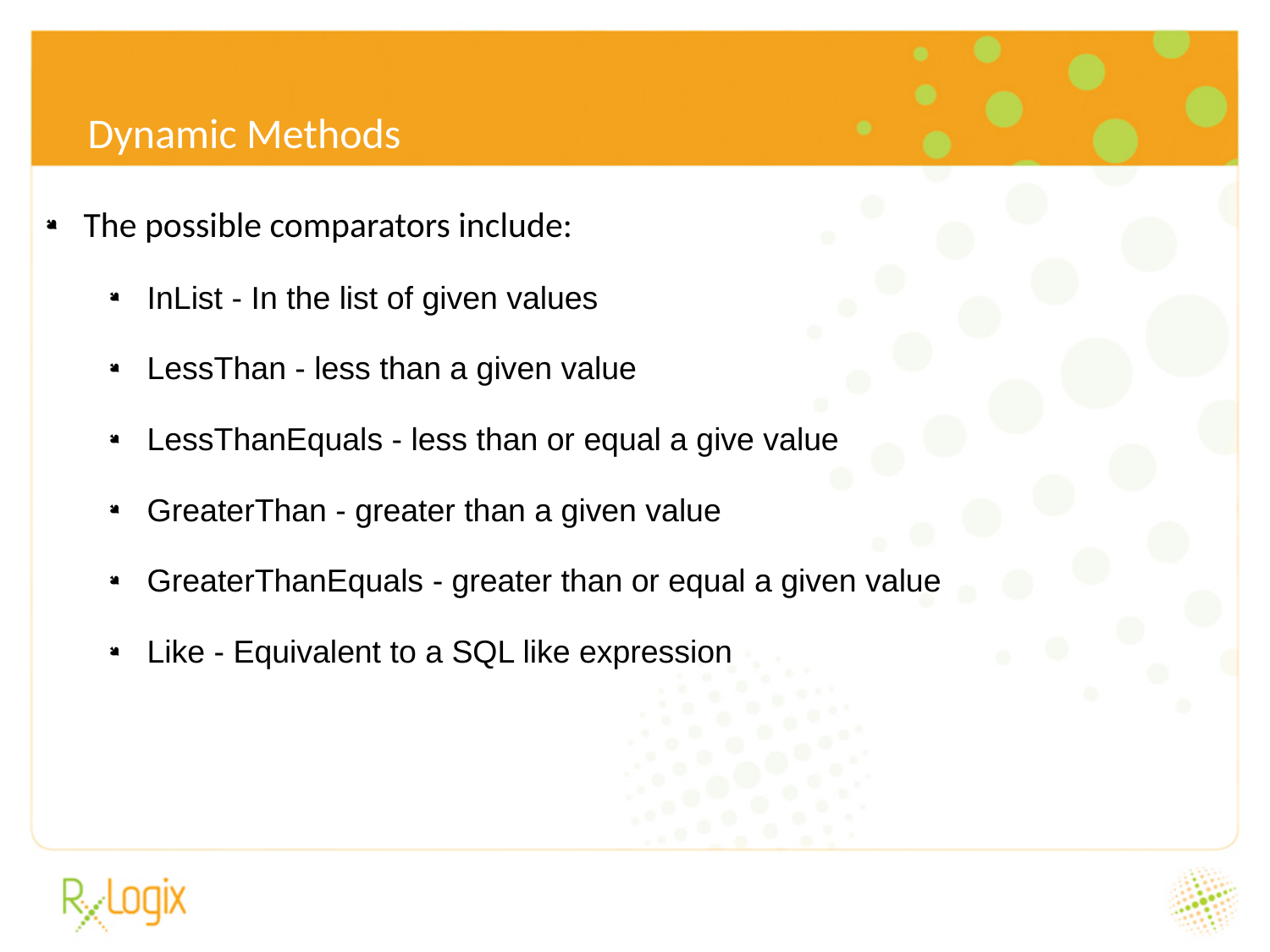

6/24/16
Dynamic Methods
 The possible comparators include:

InList - In the list of given values

LessThan - less than a given value

LessThanEquals - less than or equal a give value

GreaterThan - greater than a given value

GreaterThanEquals - greater than or equal a given value

Like - Equivalent to a SQL like expression